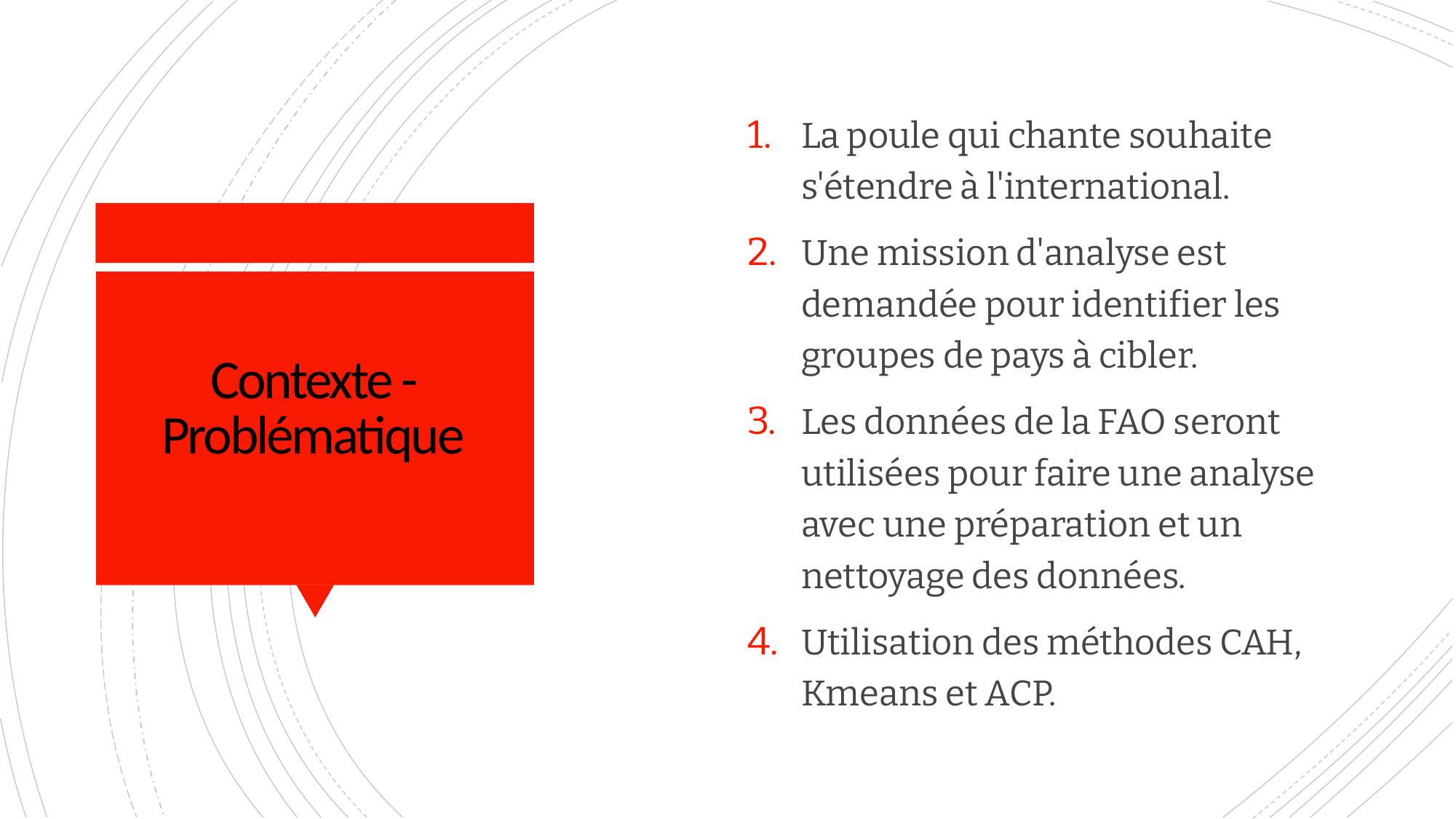

La poule qui chante souhaite s'étendre à l'international.
Une mission d'analyse est demandée pour identifier les groupes de pays à cibler.
Les données de la FAO seront utilisées pour faire une analyse avec une préparation et un nettoyage des données.
Utilisation des méthodes CAH, Kmeans et ACP.
# Contexte - Problématique